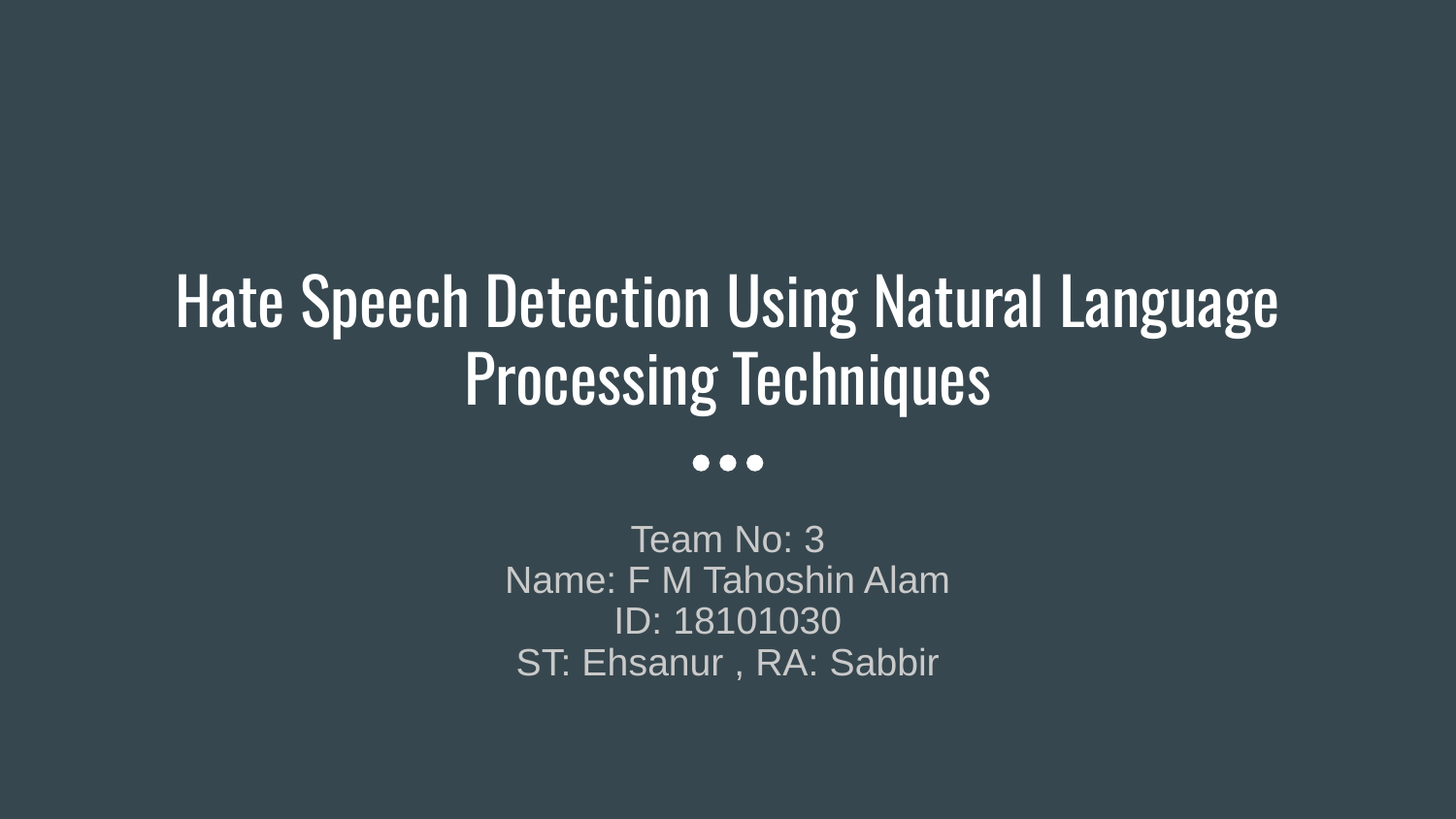

# Hate Speech Detection Using Natural Language Processing Techniques
Team No: 3
Name: F M Tahoshin Alam
ID: 18101030
ST: Ehsanur , RA: Sabbir